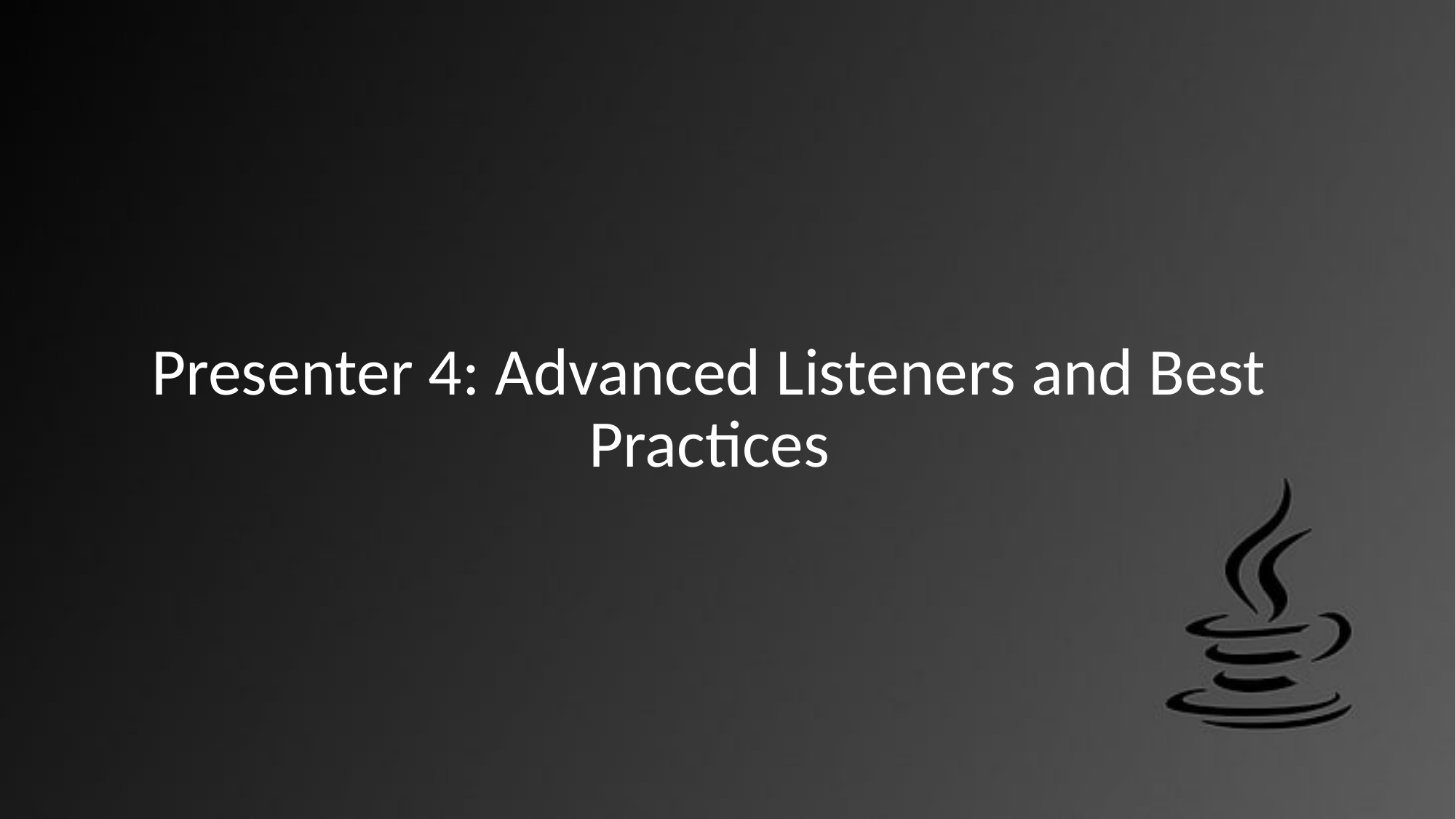

# Presenter 4: Advanced Listeners and Best Practices